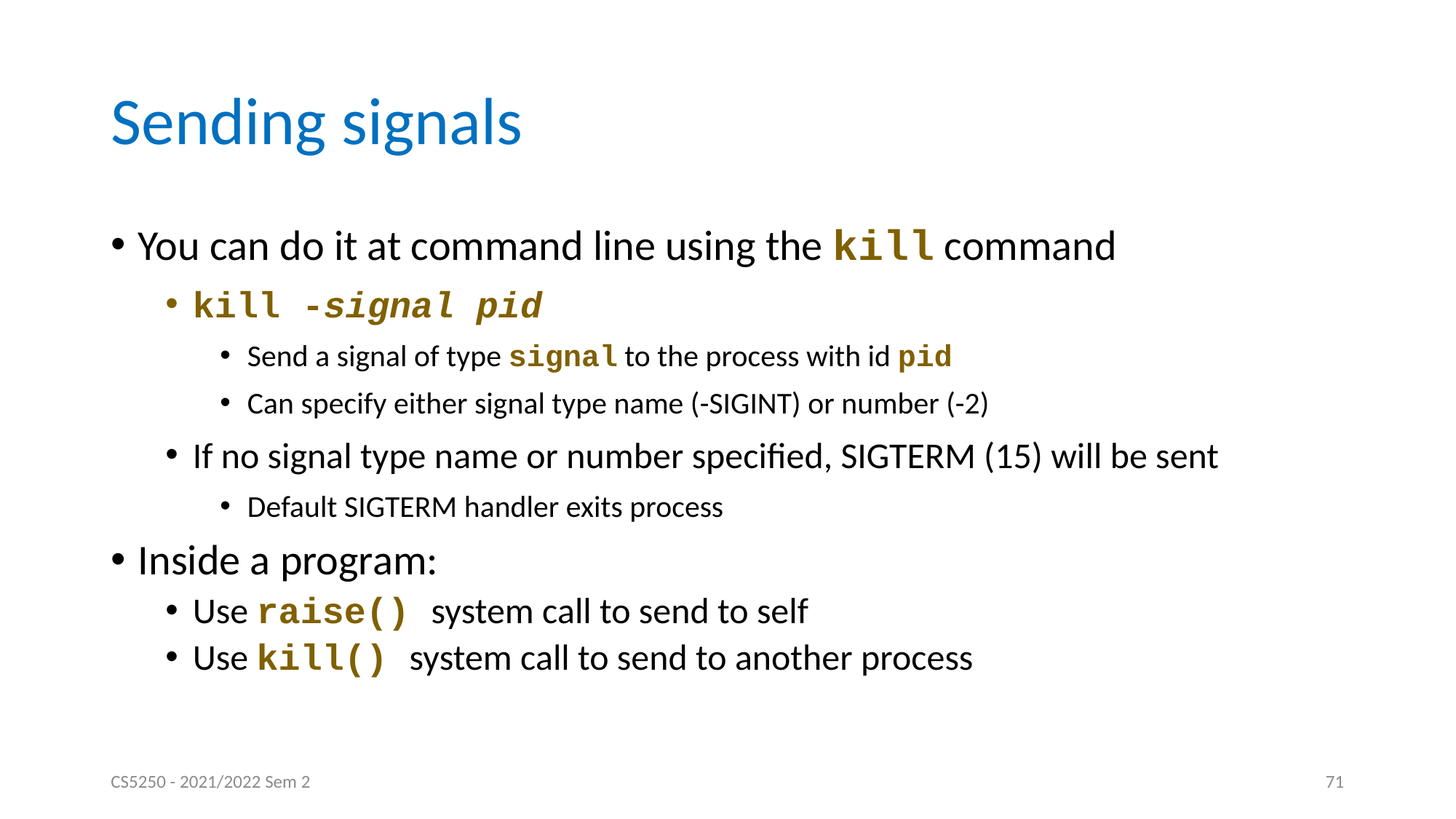

# Sending signals
You can do it at command line using the kill command
kill -signal pid
Send a signal of type signal to the process with id pid
Can specify either signal type name (-SIGINT) or number (-2)
If no signal type name or number specified, SIGTERM (15) will be sent
Default SIGTERM handler exits process
Inside a program:
Use raise() system call to send to self
Use kill() system call to send to another process
CS5250 - 2021/2022 Sem 2
71